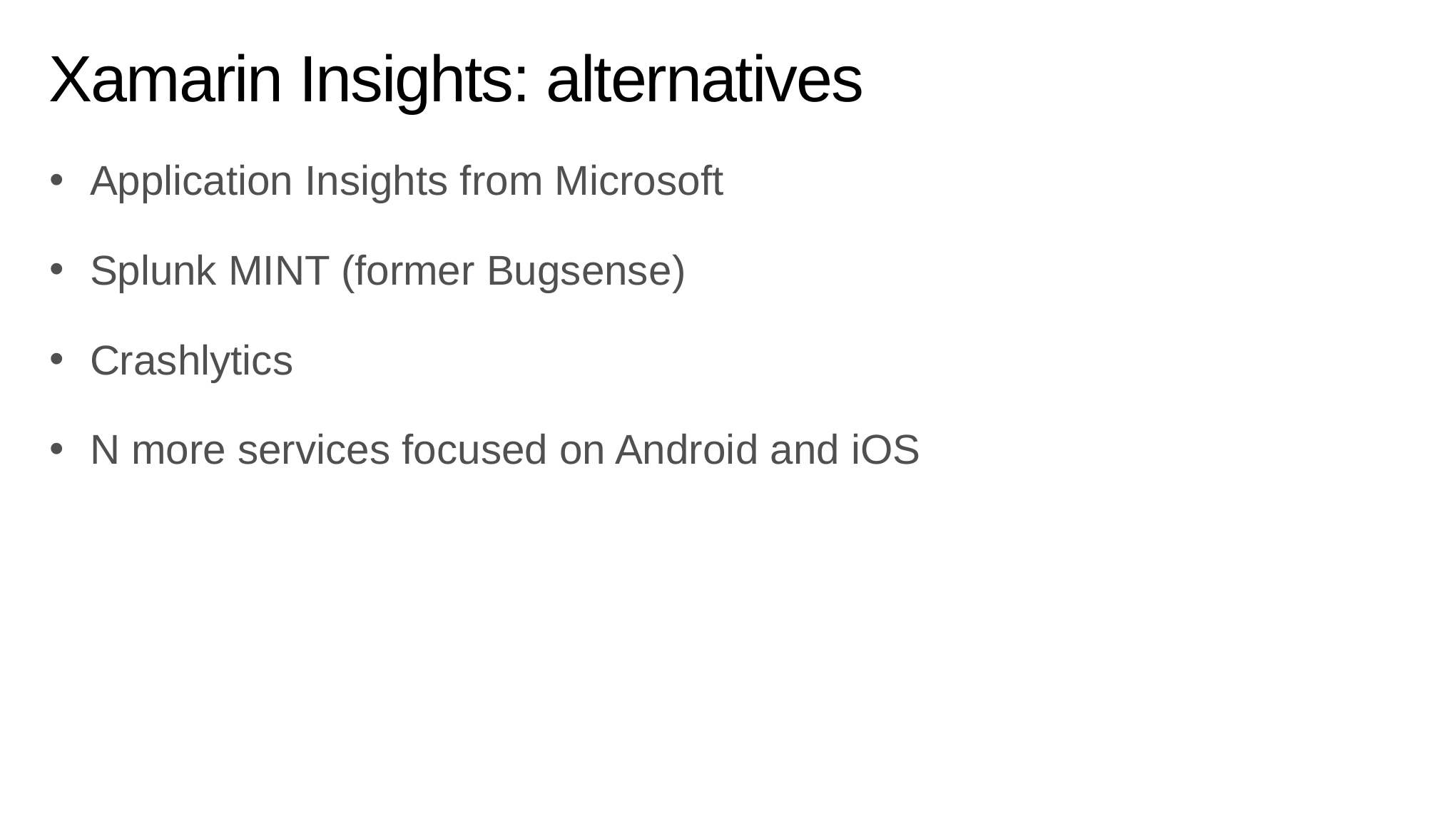

# Xamarin Insights: alternatives
Application Insights from Microsoft

Splunk MINT (former Bugsense)

Crashlytics

N more services focused on Android and iOS